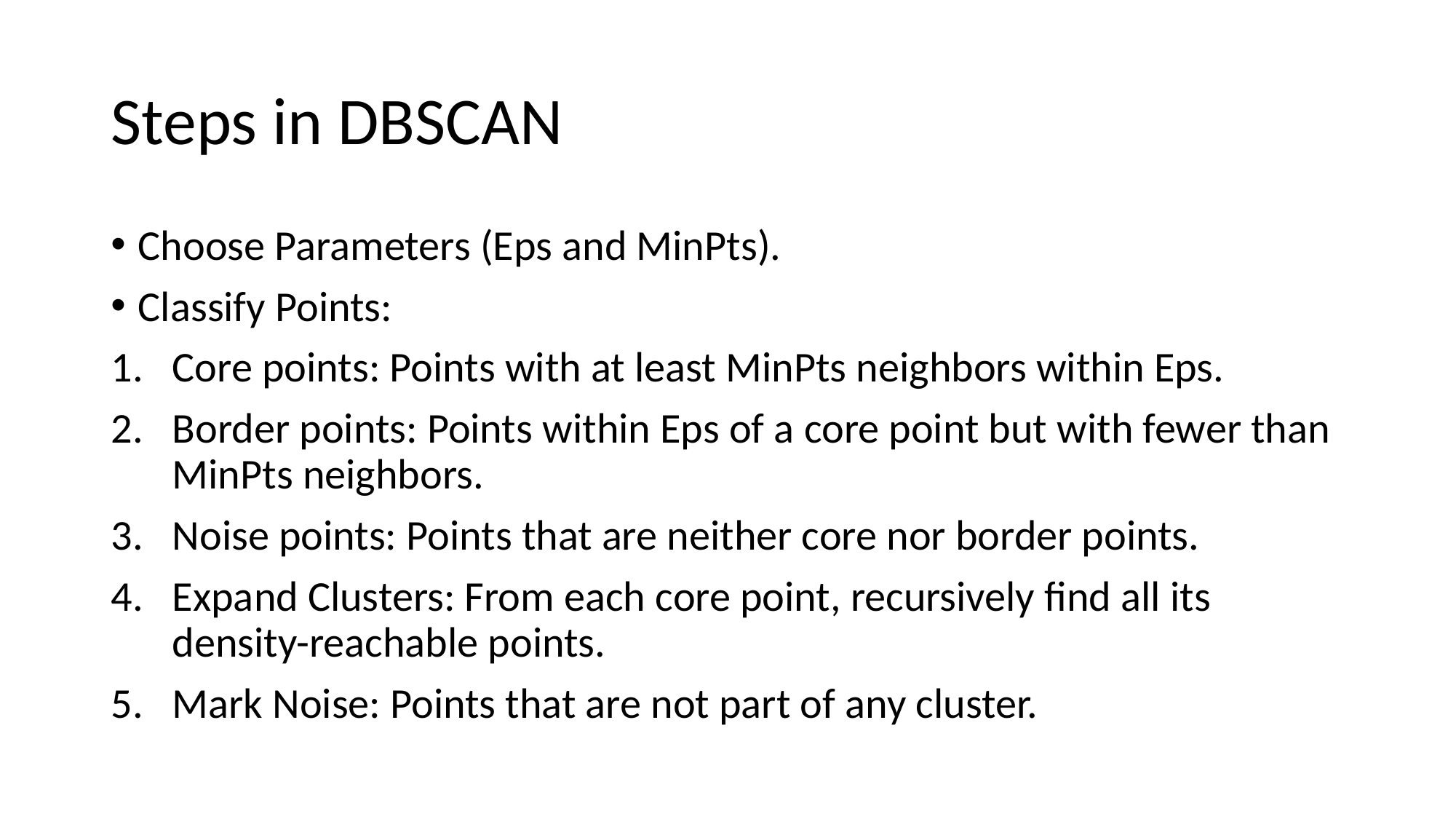

# Steps in DBSCAN
Choose Parameters (Eps and MinPts).
Classify Points:
Core points: Points with at least MinPts neighbors within Eps.
Border points: Points within Eps of a core point but with fewer than MinPts neighbors.
Noise points: Points that are neither core nor border points.
Expand Clusters: From each core point, recursively find all its density-reachable points.
Mark Noise: Points that are not part of any cluster.